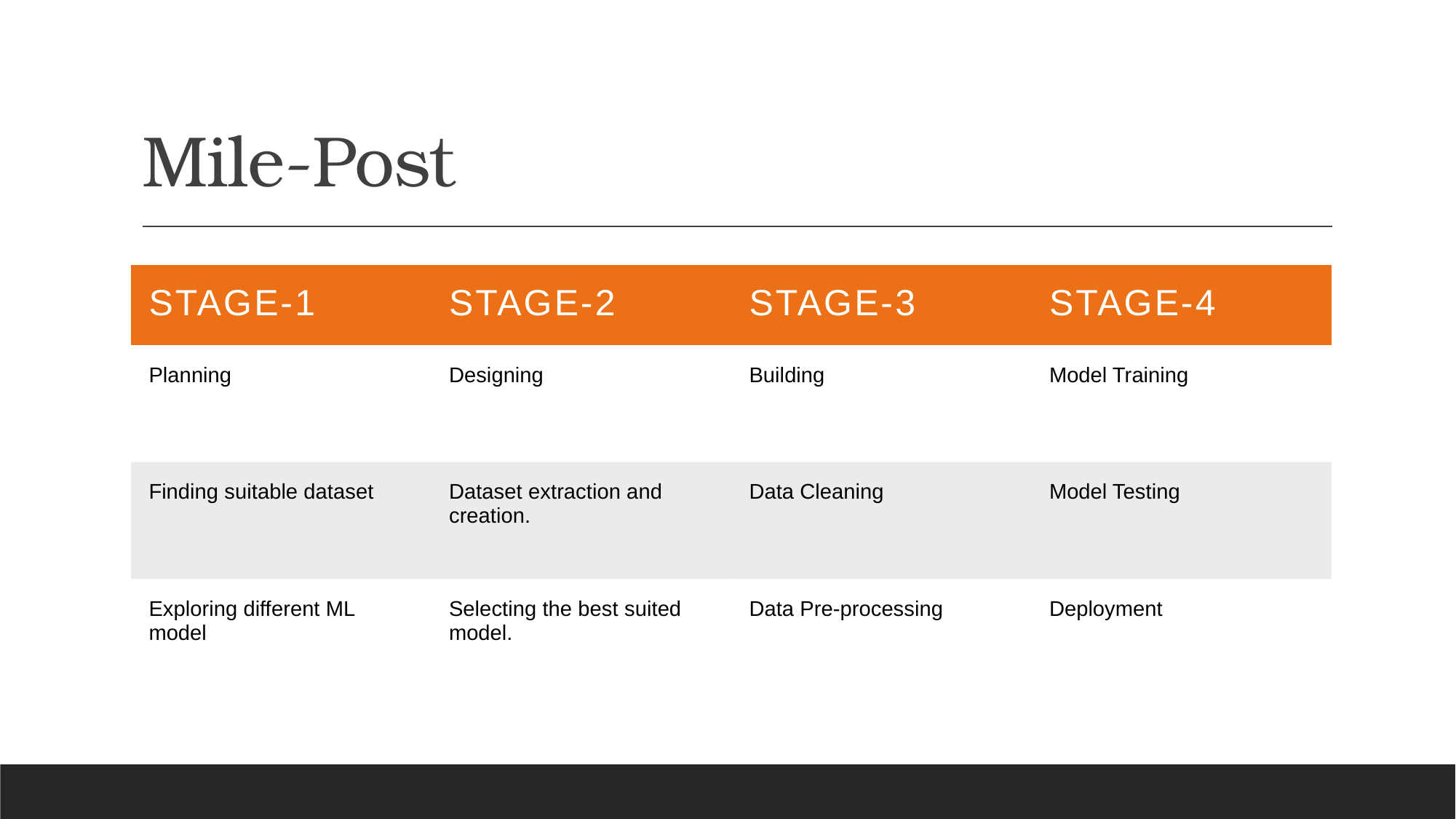

# Mile-Post
| Stage-1 | Stage-2 | Stage-3 | Stage-4 |
| --- | --- | --- | --- |
| Planning | Designing | Building | Model Training |
| Finding suitable dataset | Dataset extraction and creation. | Data Cleaning | Model Testing |
| Exploring different ML model | Selecting the best suited model. | Data Pre-processing | Deployment |